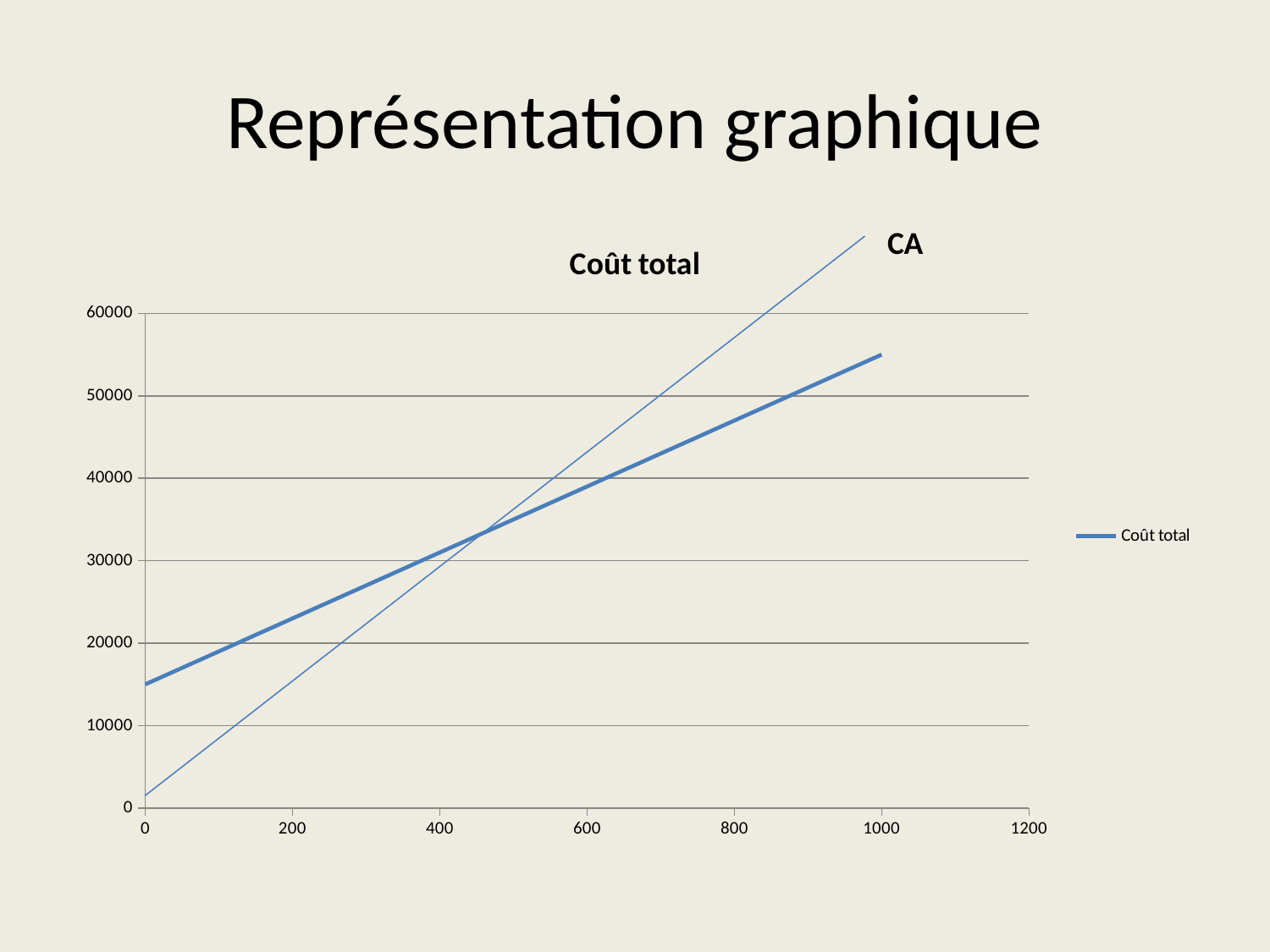

# Représentation graphique
CA

### Chart:

| Category | Coût total |
|---|---|